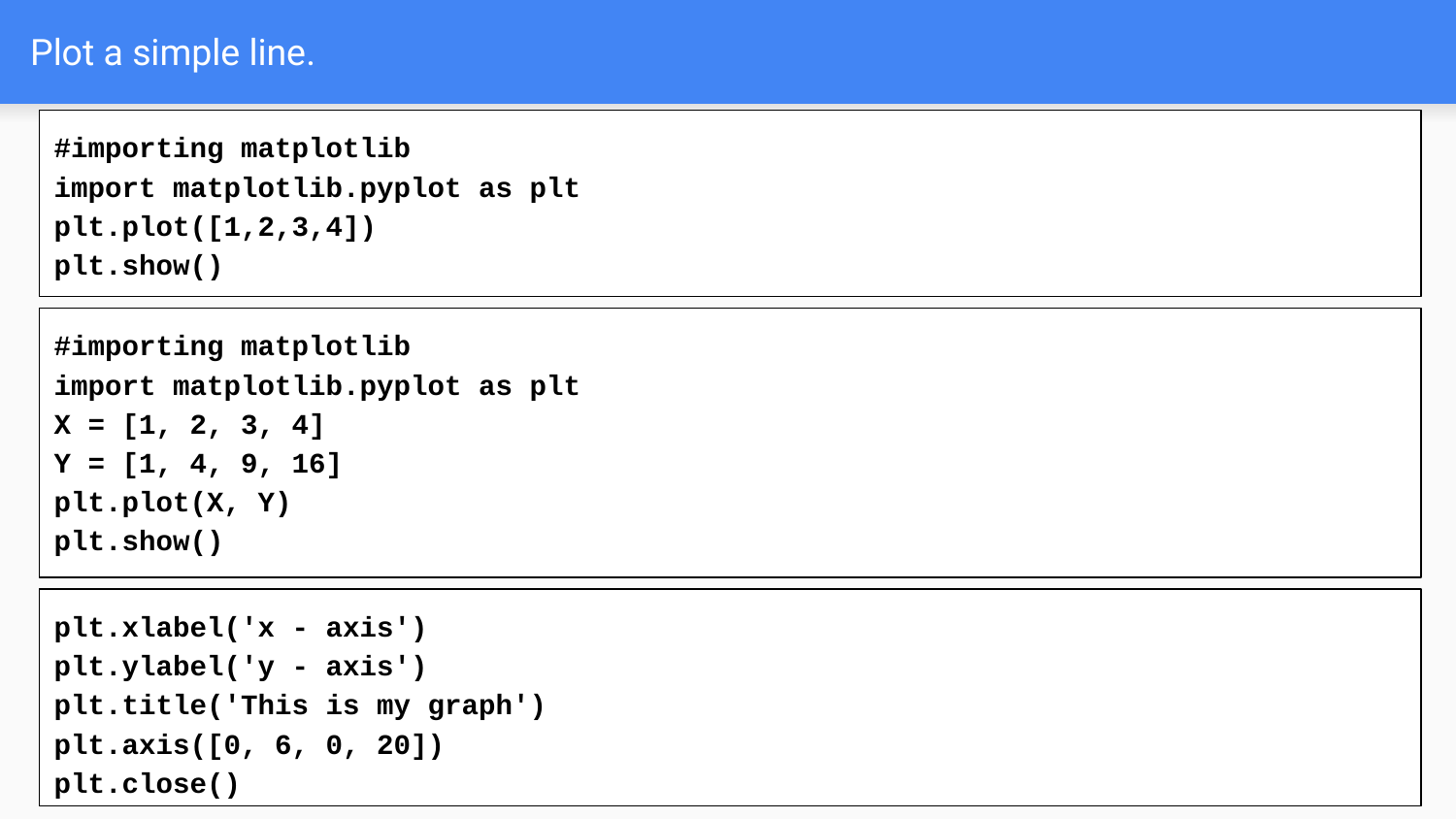

# Plot a simple line.
#importing matplotlib
import matplotlib.pyplot as plt
plt.plot([1,2,3,4])
plt.show()

#importing matplotlib
import matplotlib.pyplot as plt
X = [1, 2, 3, 4]
Y = [1, 4, 9, 16]
plt.plot(X, Y)
plt.show()

plt.xlabel('x - axis')
plt.ylabel('y - axis')
plt.title('This is my graph')
plt.axis([0, 6, 0, 20])
plt.close()